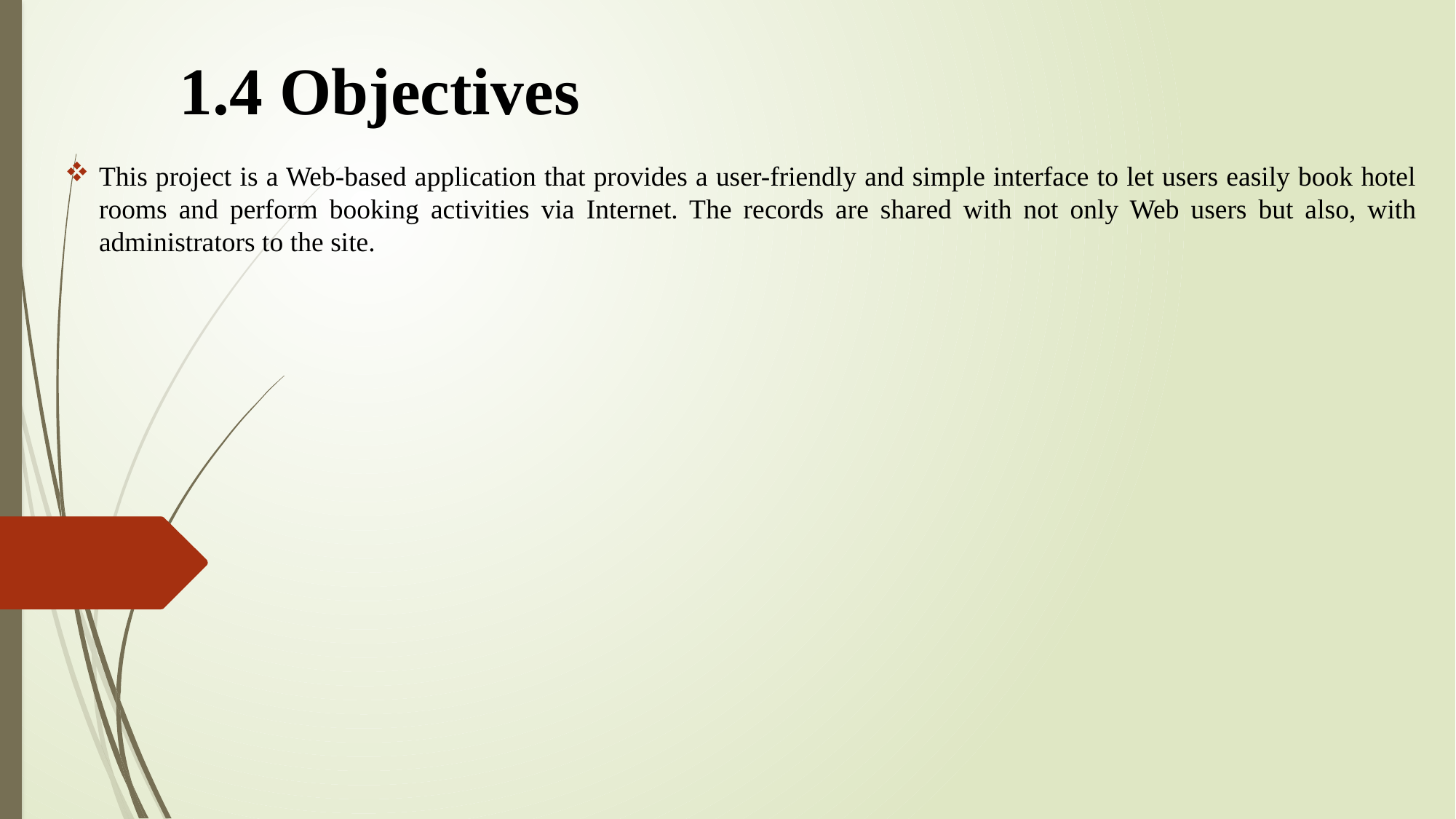

# 1.4 Objectives
This project is a Web-based application that provides a user-friendly and simple interface to let users easily book hotel rooms and perform booking activities via Internet. The records are shared with not only Web users but also, with administrators to the site.